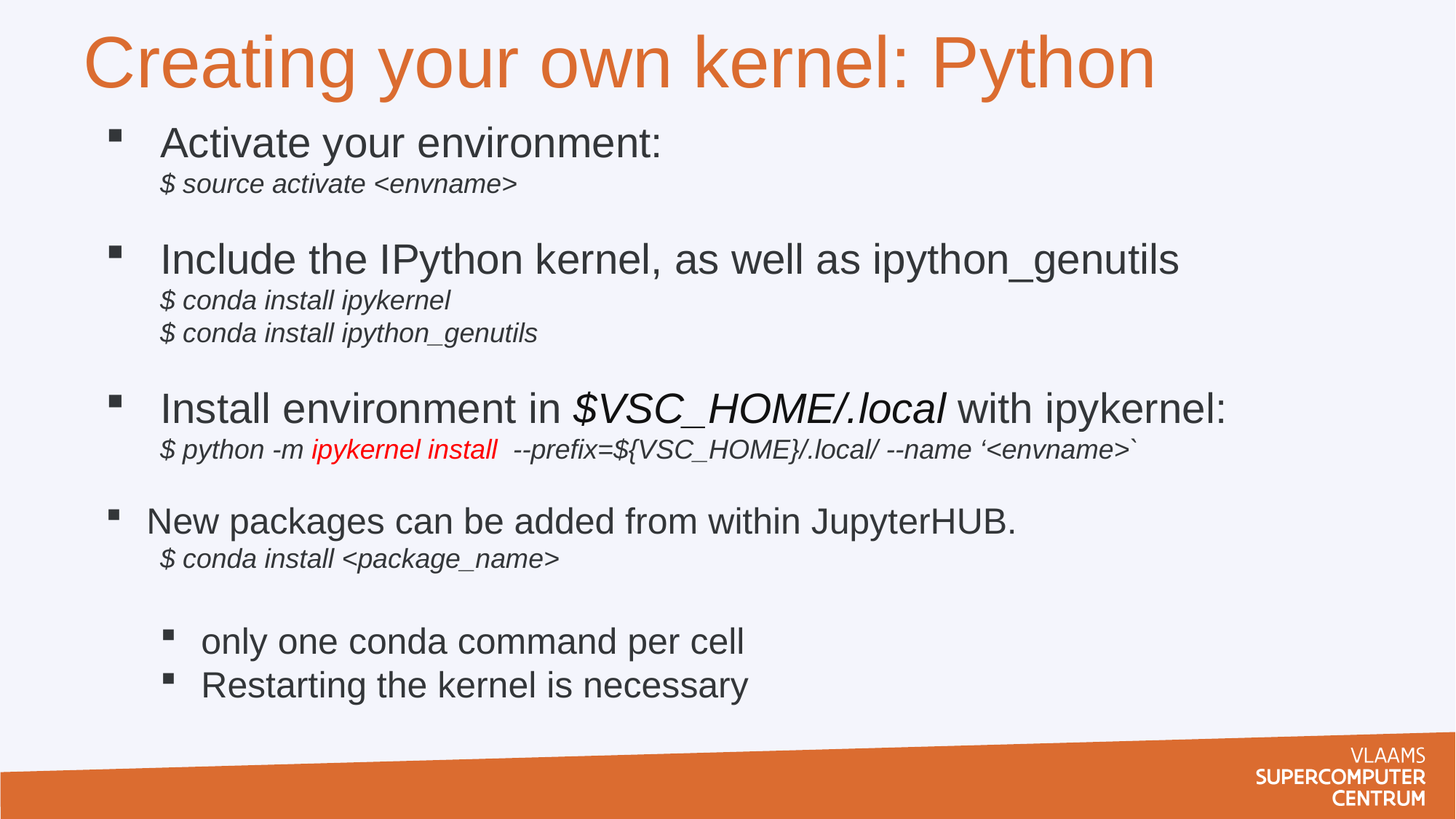

Creating your own kernel: Python
Activate your environment:
$ source activate <envname>

Include the IPython kernel, as well as ipython_genutils
$ conda install ipykernel
$ conda install ipython_genutils

Install environment in $VSC_HOME/.local with ipykernel:
$ python -m ipykernel install  --prefix=${VSC_HOME}/.local/ --name ‘<envname>`

New packages can be added from within JupyterHUB.
$ conda install <package_name>

only one conda command per cell
Restarting the kernel is necessary